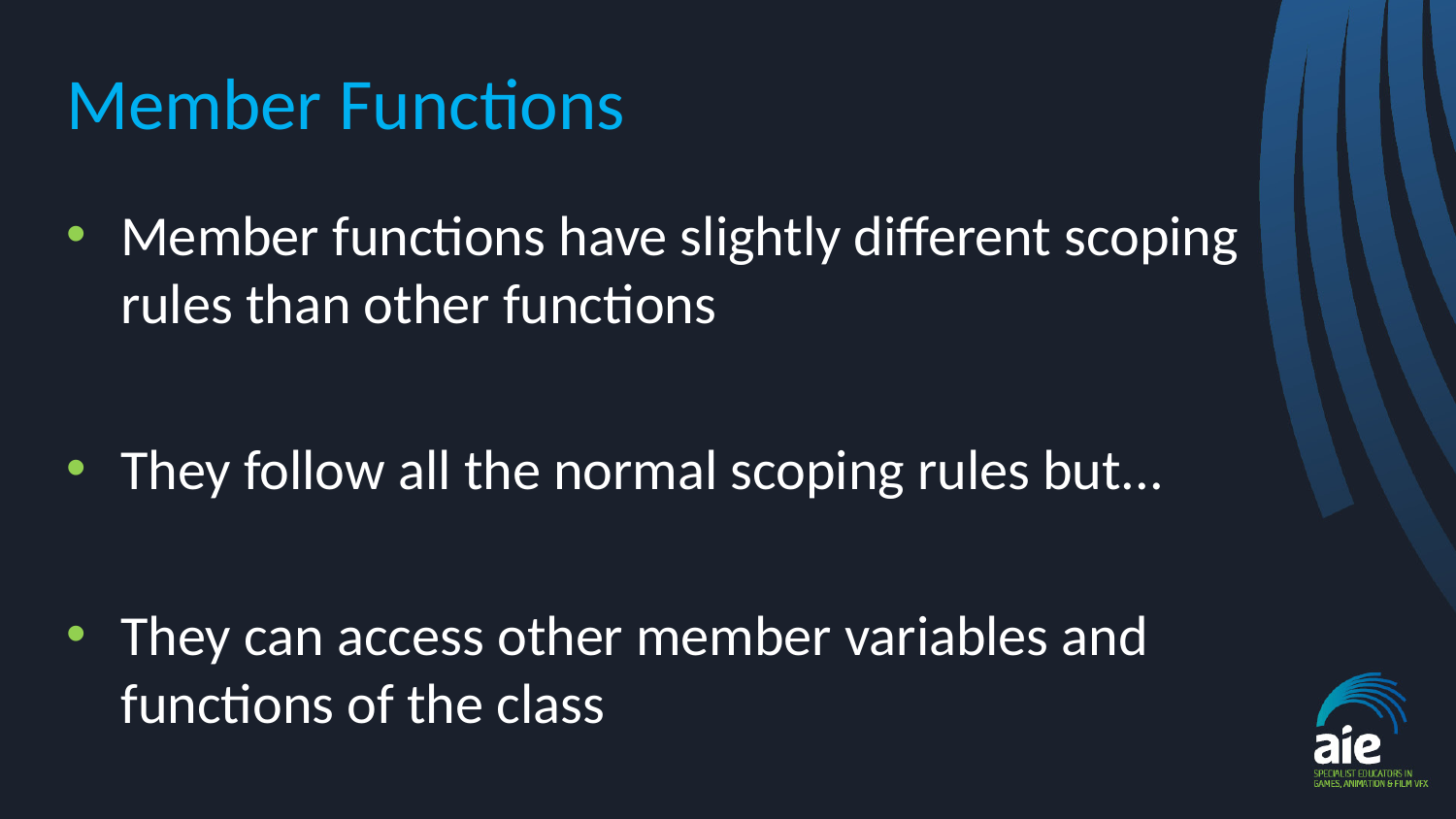

# Member Functions
Member functions have slightly different scoping rules than other functions

They follow all the normal scoping rules but...

They can access other member variables and functions of the class